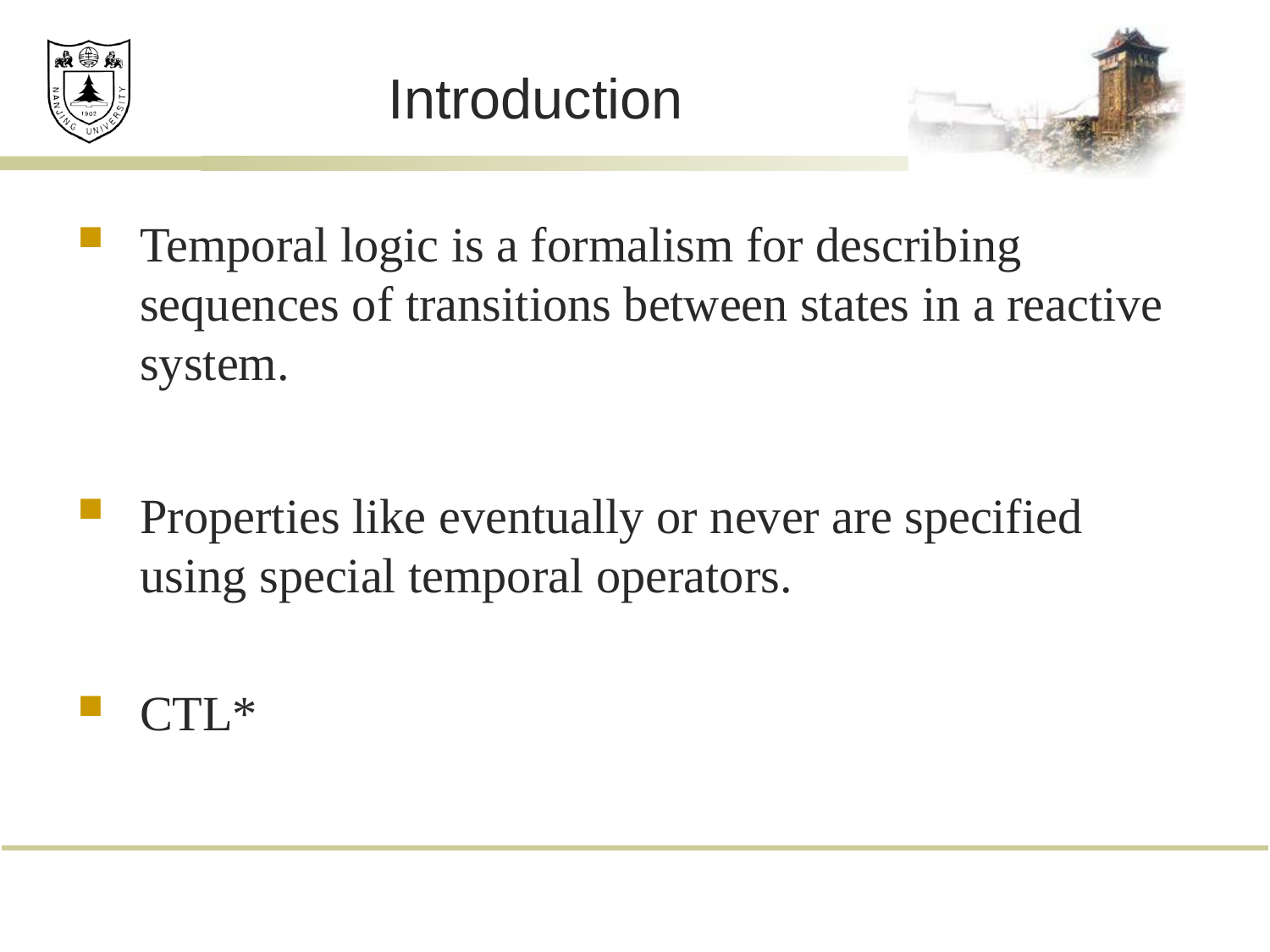

# Introduction
Temporal logic is a formalism for describing sequences of transitions between states in a reactive system.

Properties like eventually or never are specified using special temporal operators.

CTL*